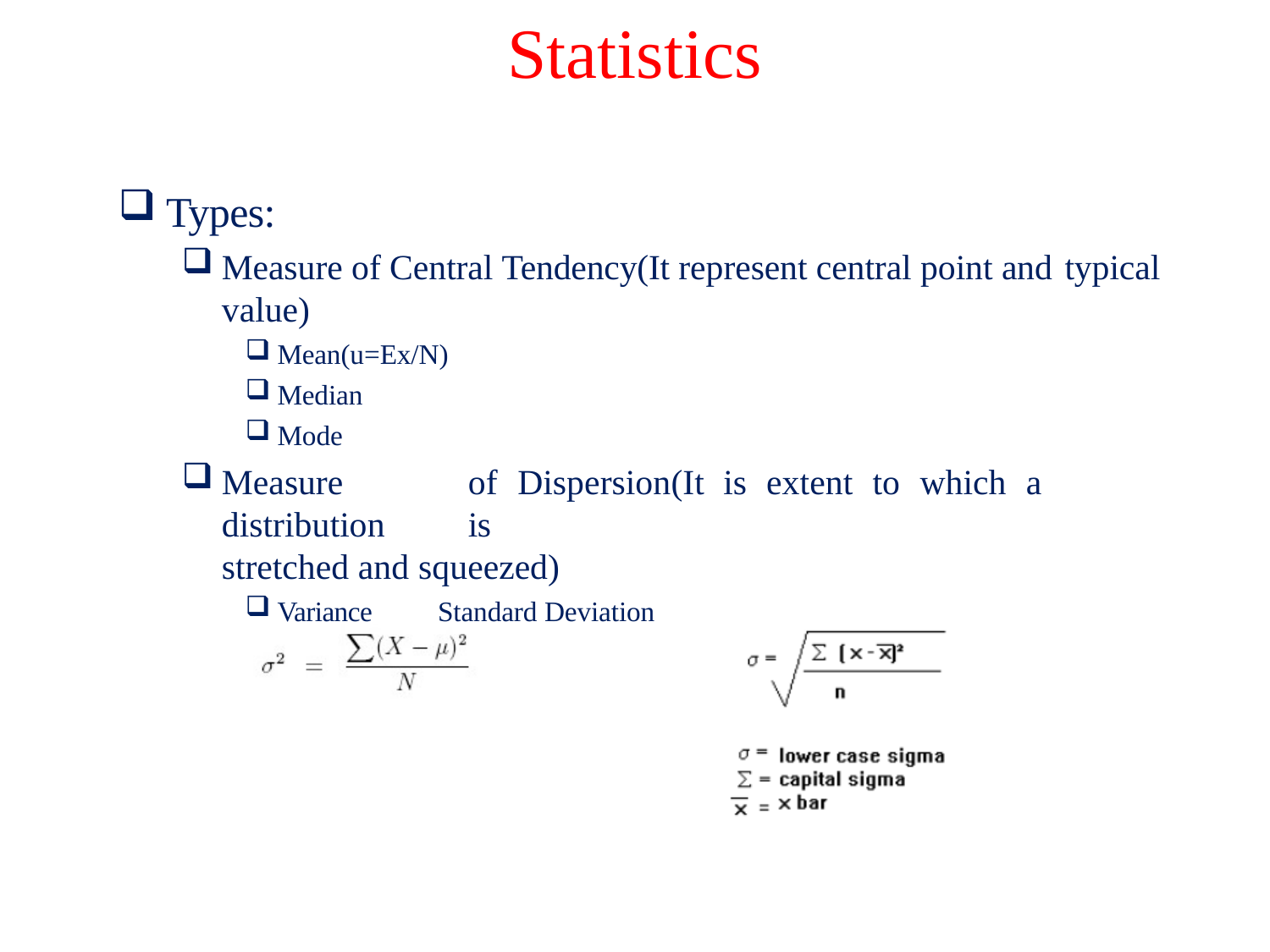

# Statistics
Types:
Measure of Central Tendency(It represent central point and typical
value)
Mean(u=Ex/N)
Median
Mode
Measure	of	Dispersion(It	is	extent	to	which	a	distribution	is
stretched and squeezed)
Variance	Standard Deviation